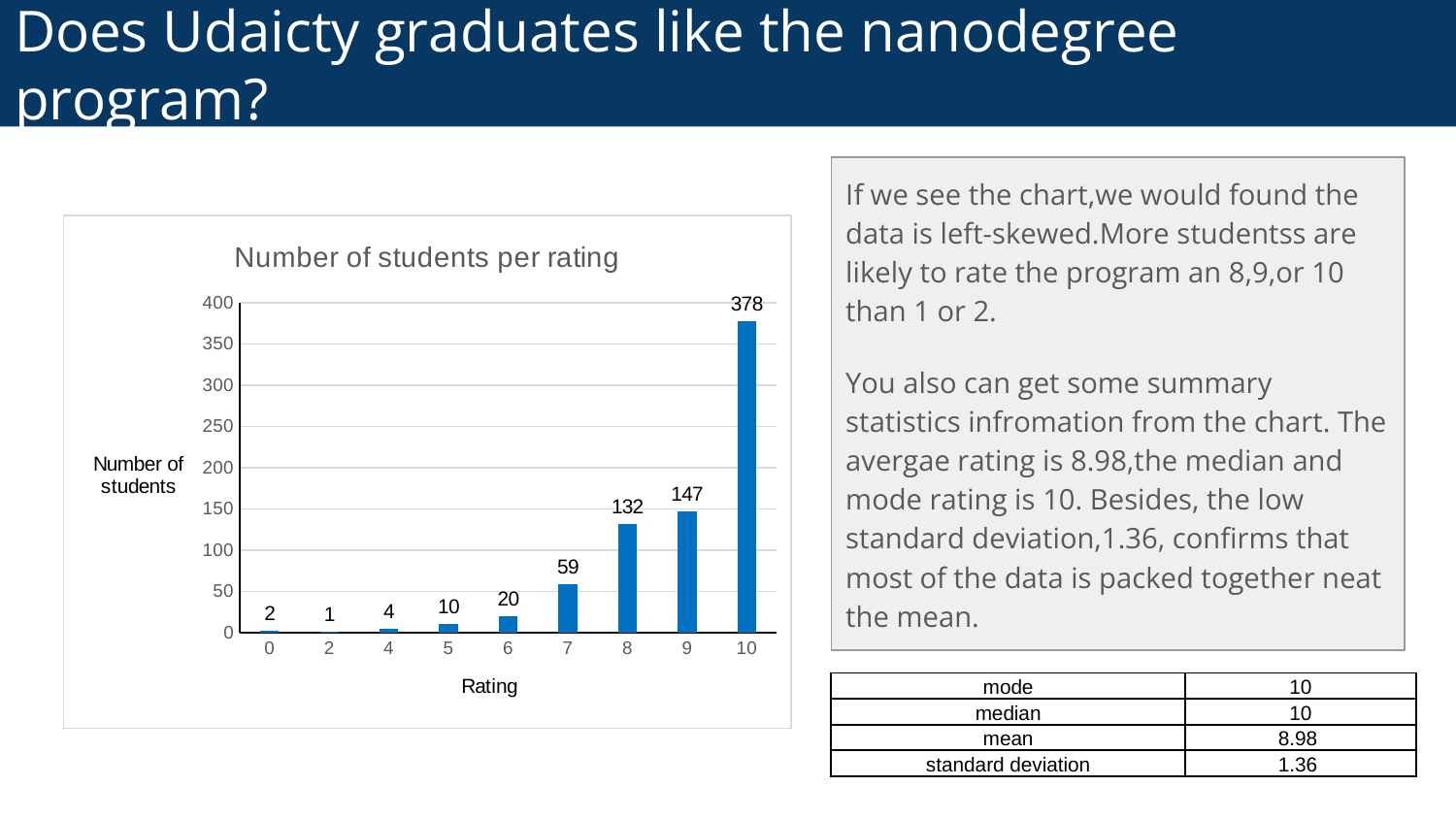

# Does Udaicty graduates like the nanodegree program?
If we see the chart,we would found the data is left-skewed.More studentss are likely to rate the program an 8,9,or 10 than 1 or 2.
You also can get some summary statistics infromation from the chart. The avergae rating is 8.98,the median and mode rating is 10. Besides, the low standard deviation,1.36, confirms that most of the data is packed together neat the mean.

### Chart: Number of students per rating

| Category |  |
|---|---|
| 0 | 2.0 |
| 2 | 1.0 |
| 4 | 4.0 |
| 5 | 10.0 |
| 6 | 20.0 |
| 7 | 59.0 |
| 8 | 132.0 |
| 9 | 147.0 |
| 10 | 378.0 |
| mode | 10 |
| --- | --- |
| median | 10 |
| mean | 8.98 |
| standard deviation | 1.36 |